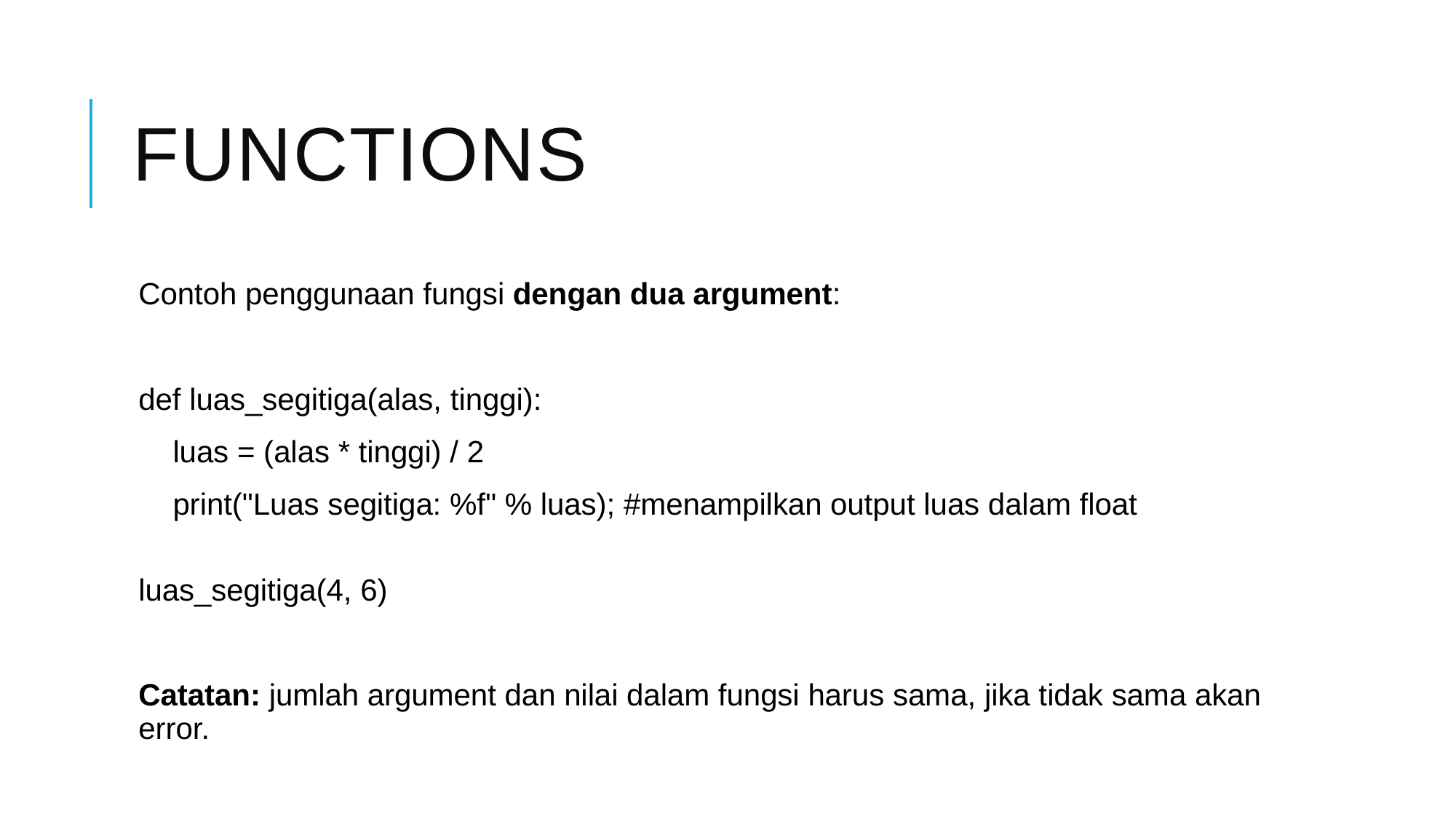

# functions
Contoh penggunaan fungsi dengan dua argument:

def luas_segitiga(alas, tinggi):
    luas = (alas * tinggi) / 2
    print("Luas segitiga: %f" % luas); #menampilkan output luas dalam float
luas_segitiga(4, 6)

Catatan: jumlah argument dan nilai dalam fungsi harus sama, jika tidak sama akan error.